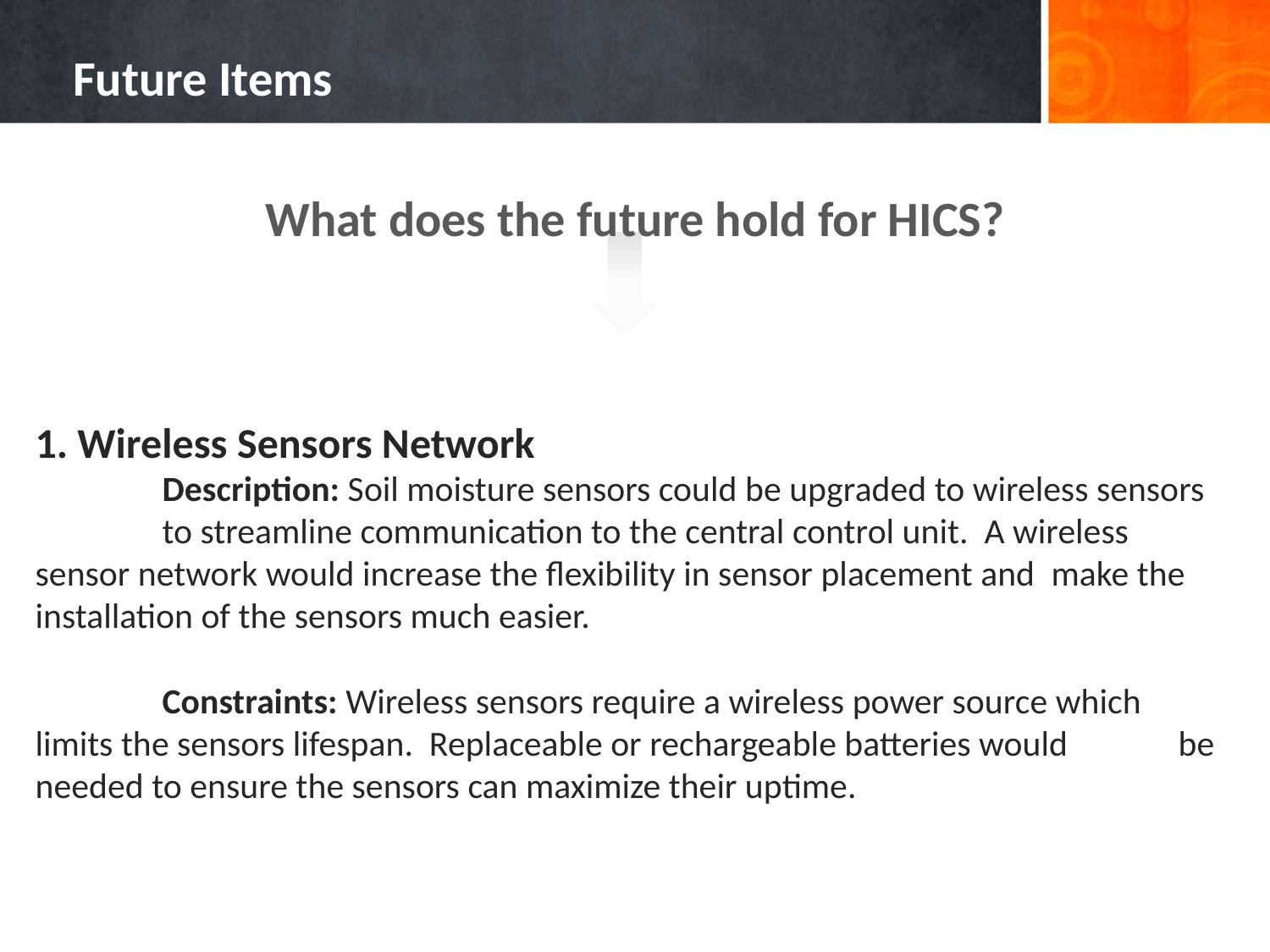

# Future Items
What does the future hold for HICS?

1. Wireless Sensors Network
	Description: Soil moisture sensors could be upgraded to wireless sensors 	to streamline communication to the central control unit.  A wireless 	sensor network would increase the flexibility in sensor placement and 	make the installation of the sensors much easier.

	Constraints: Wireless sensors require a wireless power source which 	limits the sensors lifespan.  Replaceable or rechargeable batteries would 	be needed to ensure the sensors can maximize their uptime.